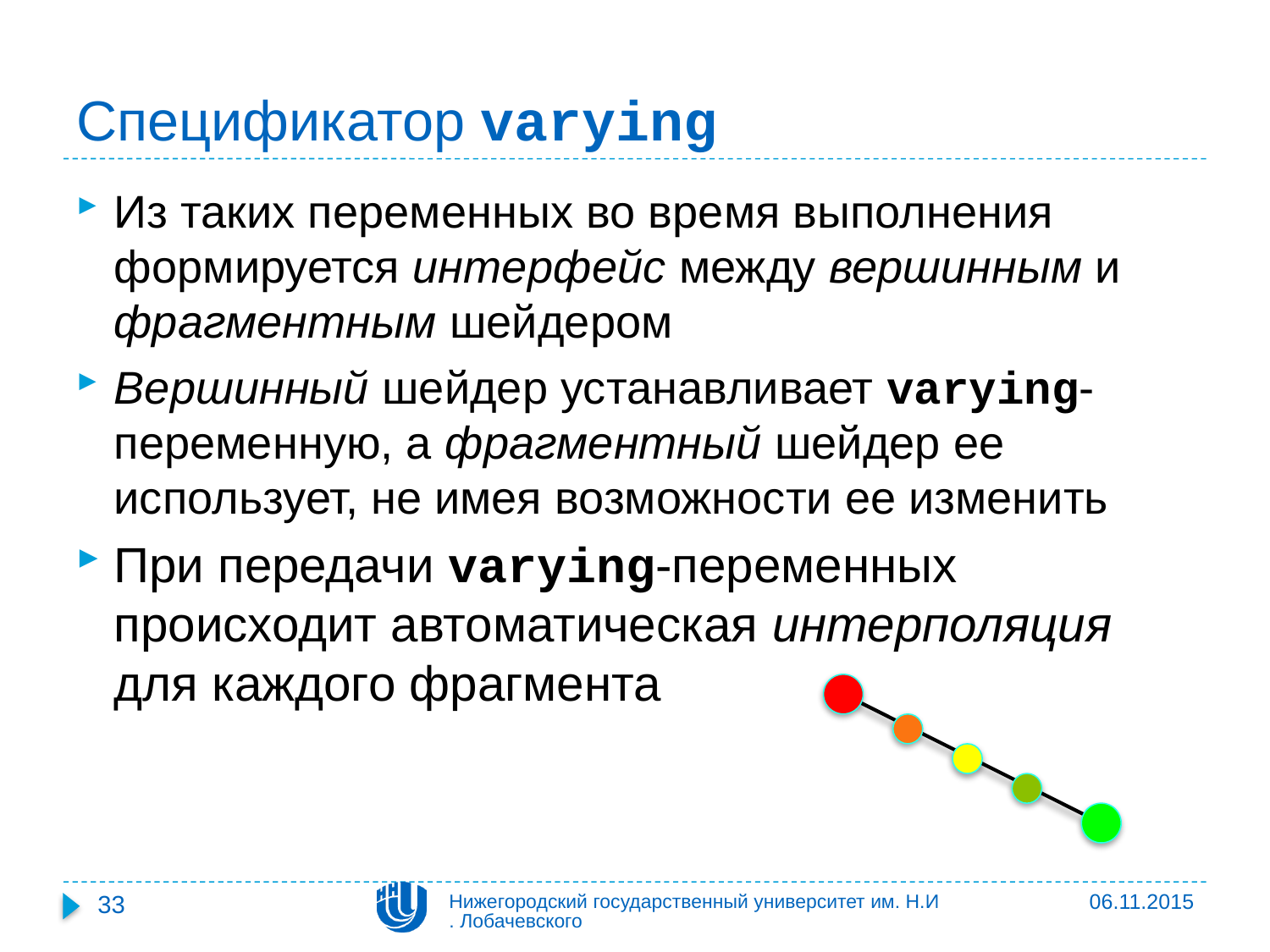

# Спецификатор varying
Из таких переменных во время выполнения формируется интерфейс между вершинным и фрагментным шейдером
Вершинный шейдер устанавливает varying-переменную, а фрагментный шейдер ее использует, не имея возможности ее изменить
При передачи varying-переменных происходит автоматическая интерполяция для каждого фрагмента

33
Нижегородский государственный университет им. Н.И. Лобачевского
06.11.2015